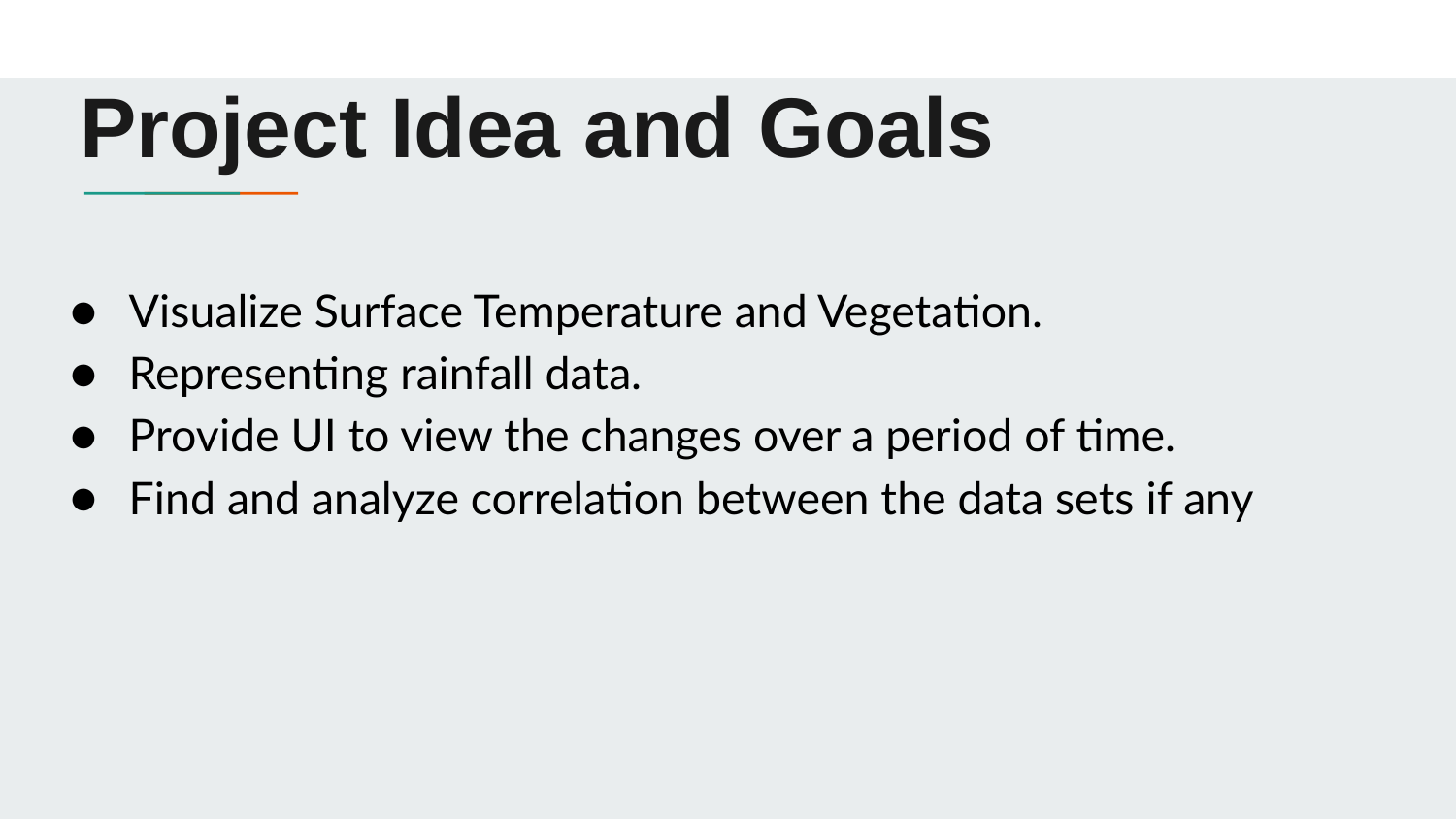

# Project Idea and Goals

Visualize Surface Temperature and Vegetation.
Representing rainfall data.
Provide UI to view the changes over a period of time.
Find and analyze correlation between the data sets if any